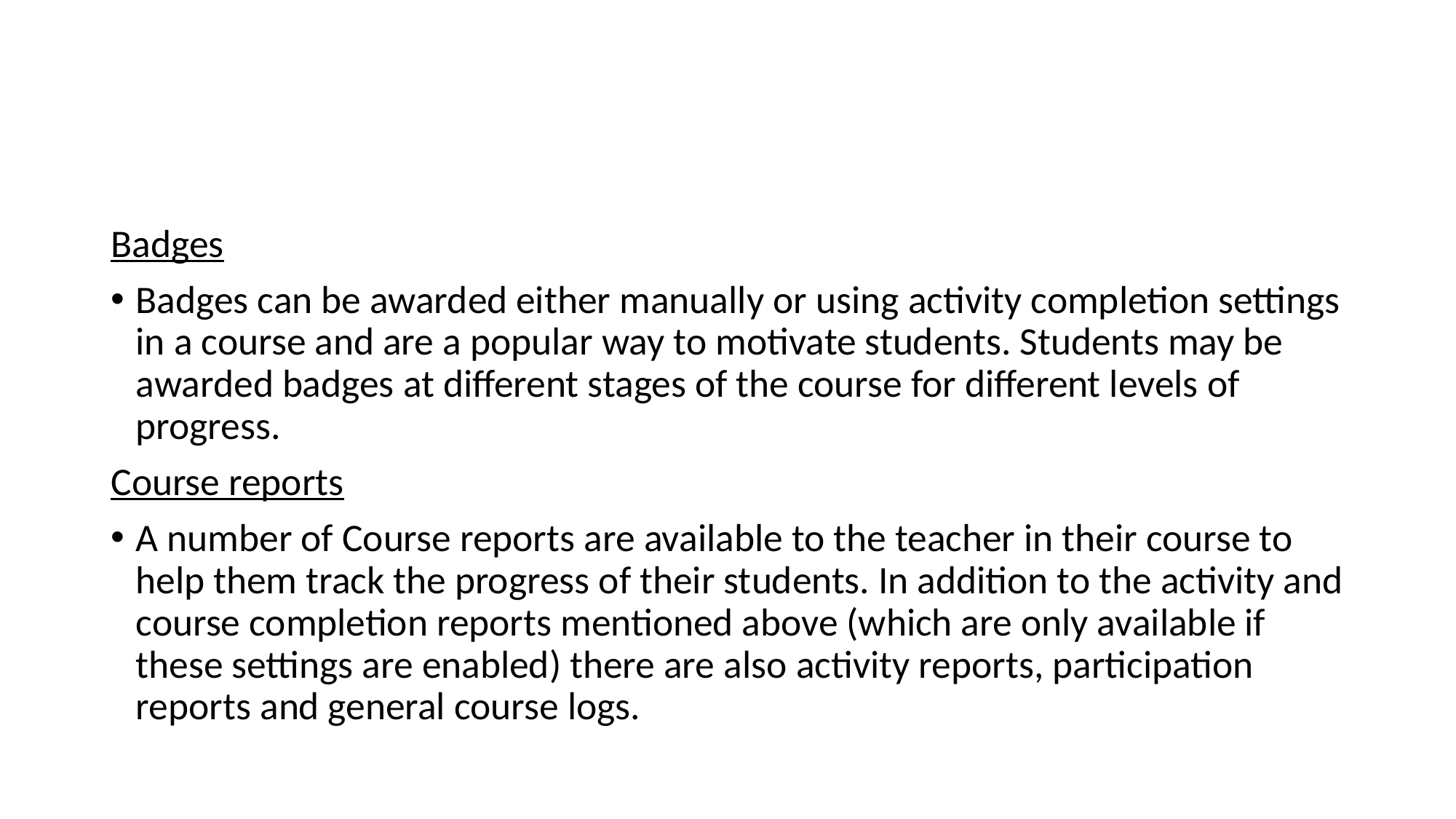

#
Badges
Badges can be awarded either manually or using activity completion settings in a course and are a popular way to motivate students. Students may be awarded badges at different stages of the course for different levels of progress.
Course reports
A number of Course reports are available to the teacher in their course to help them track the progress of their students. In addition to the activity and course completion reports mentioned above (which are only available if these settings are enabled) there are also activity reports, participation reports and general course logs.